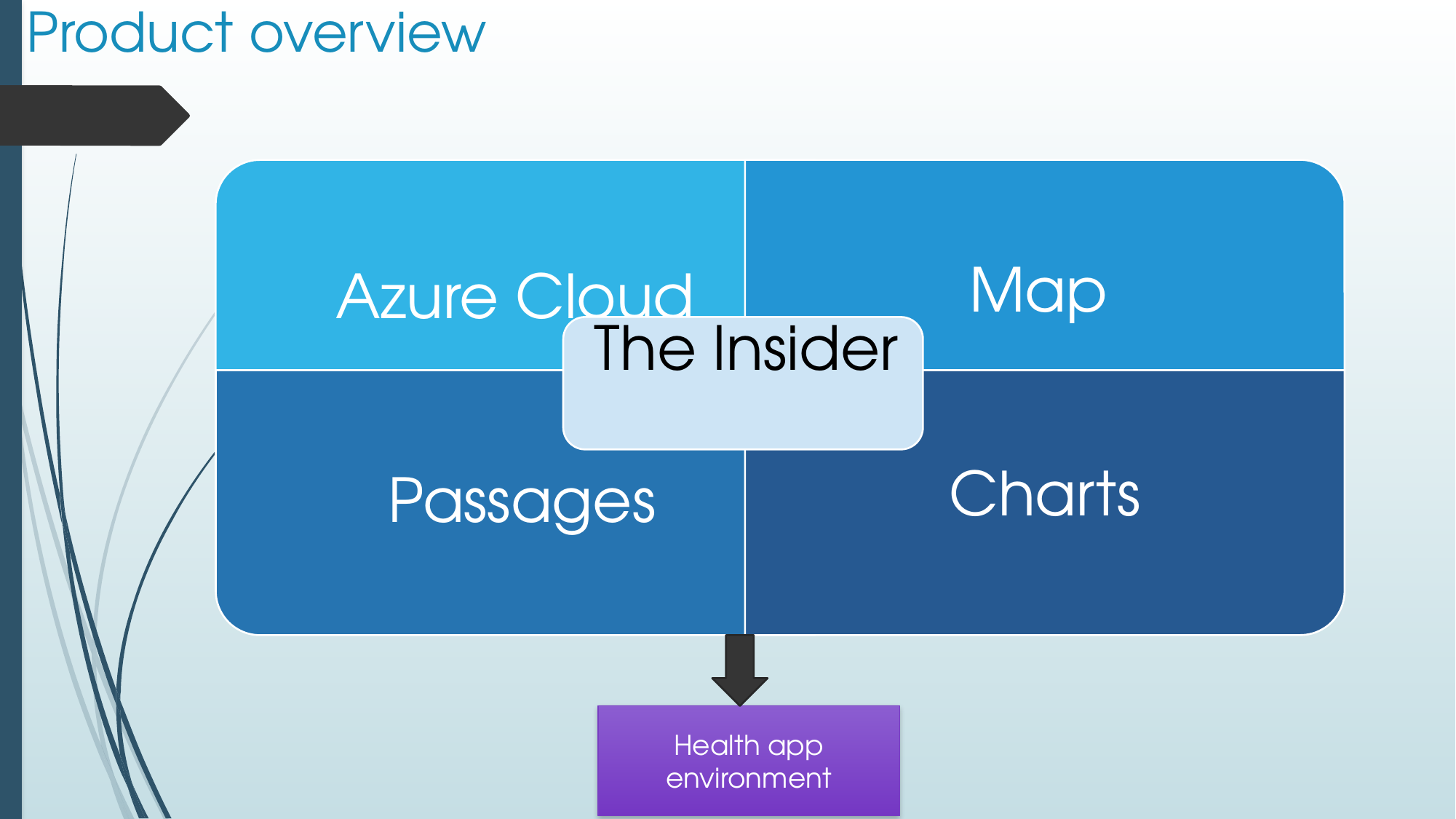

# Product overview
Azure Cloud
Map
Passages
Charts
The Insider

Health app environment